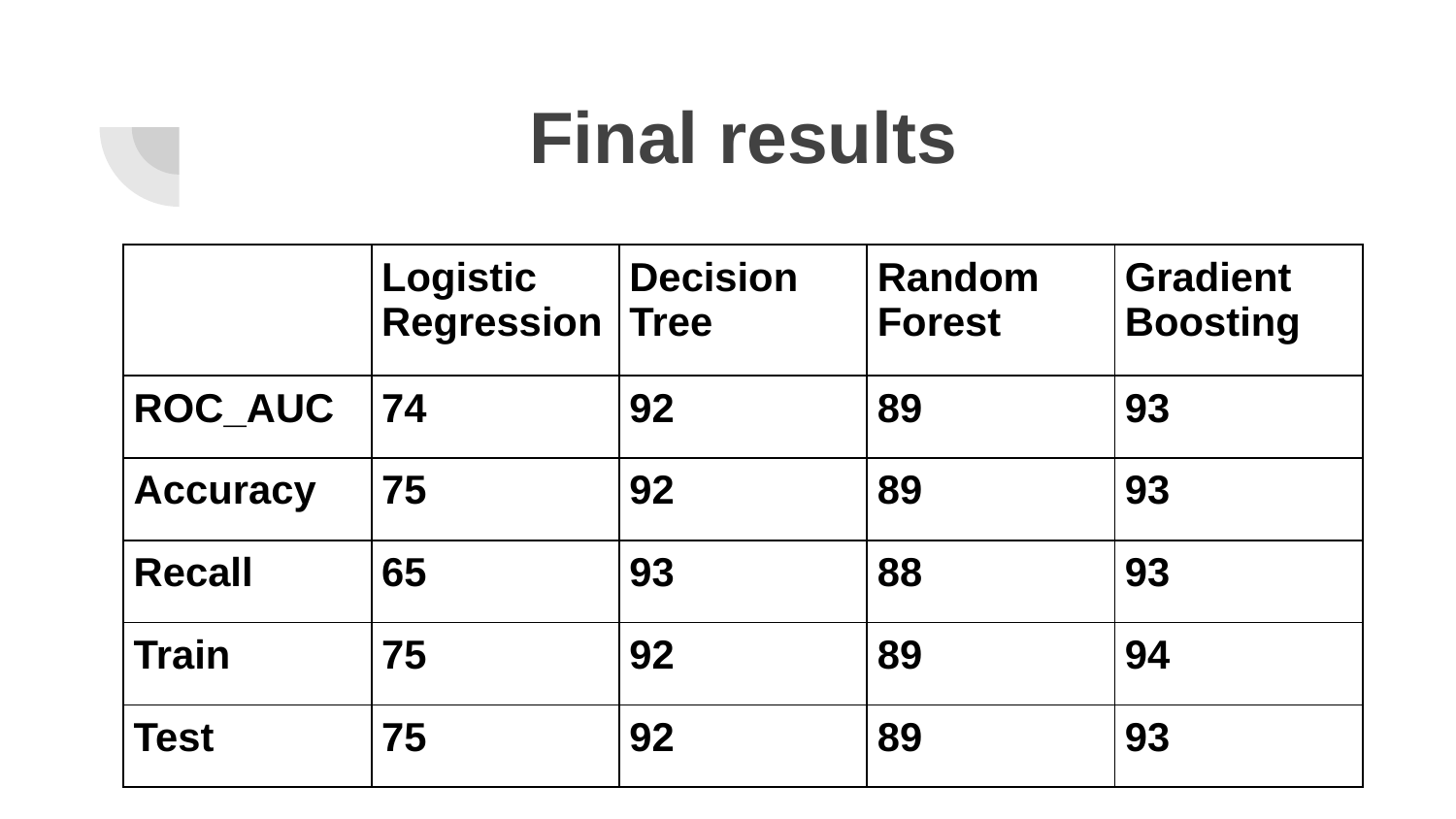

# Final results
|  | Logistic Regression | Decision Tree | Random Forest | Gradient Boosting |
| --- | --- | --- | --- | --- |
| ROC\_AUC | 74 | 92 | 89 | 93 |
| Accuracy | 75 | 92 | 89 | 93 |
| Recall | 65 | 93 | 88 | 93 |
| Train | 75 | 92 | 89 | 94 |
| Test | 75 | 92 | 89 | 93 |